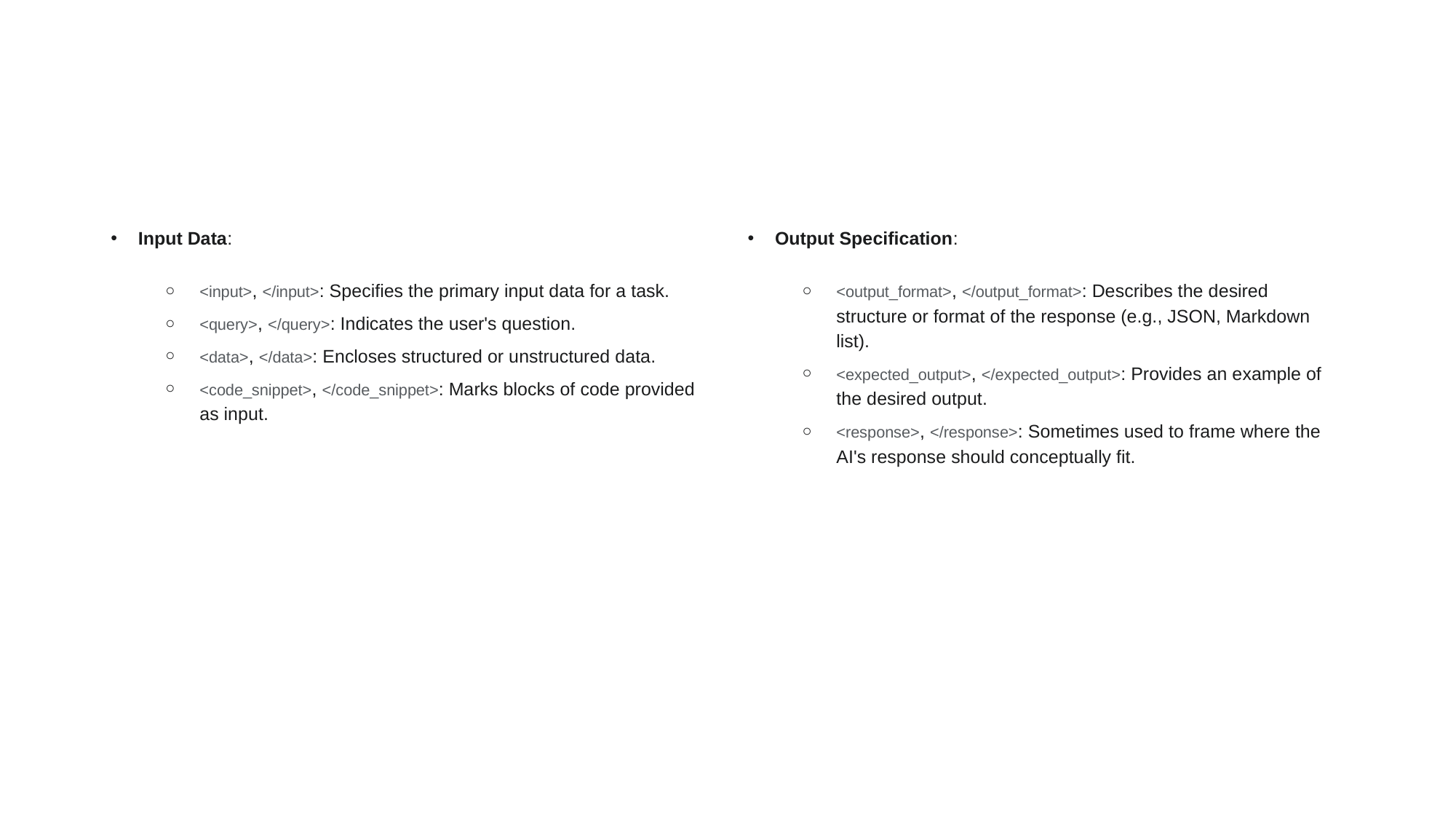

#
Input Data:
<input>, </input>: Specifies the primary input data for a task.
<query>, </query>: Indicates the user's question.
<data>, </data>: Encloses structured or unstructured data.
<code_snippet>, </code_snippet>: Marks blocks of code provided as input.

Output Specification:
<output_format>, </output_format>: Describes the desired structure or format of the response (e.g., JSON, Markdown list).
<expected_output>, </expected_output>: Provides an example of the desired output.
<response>, </response>: Sometimes used to frame where the AI's response should conceptually fit.